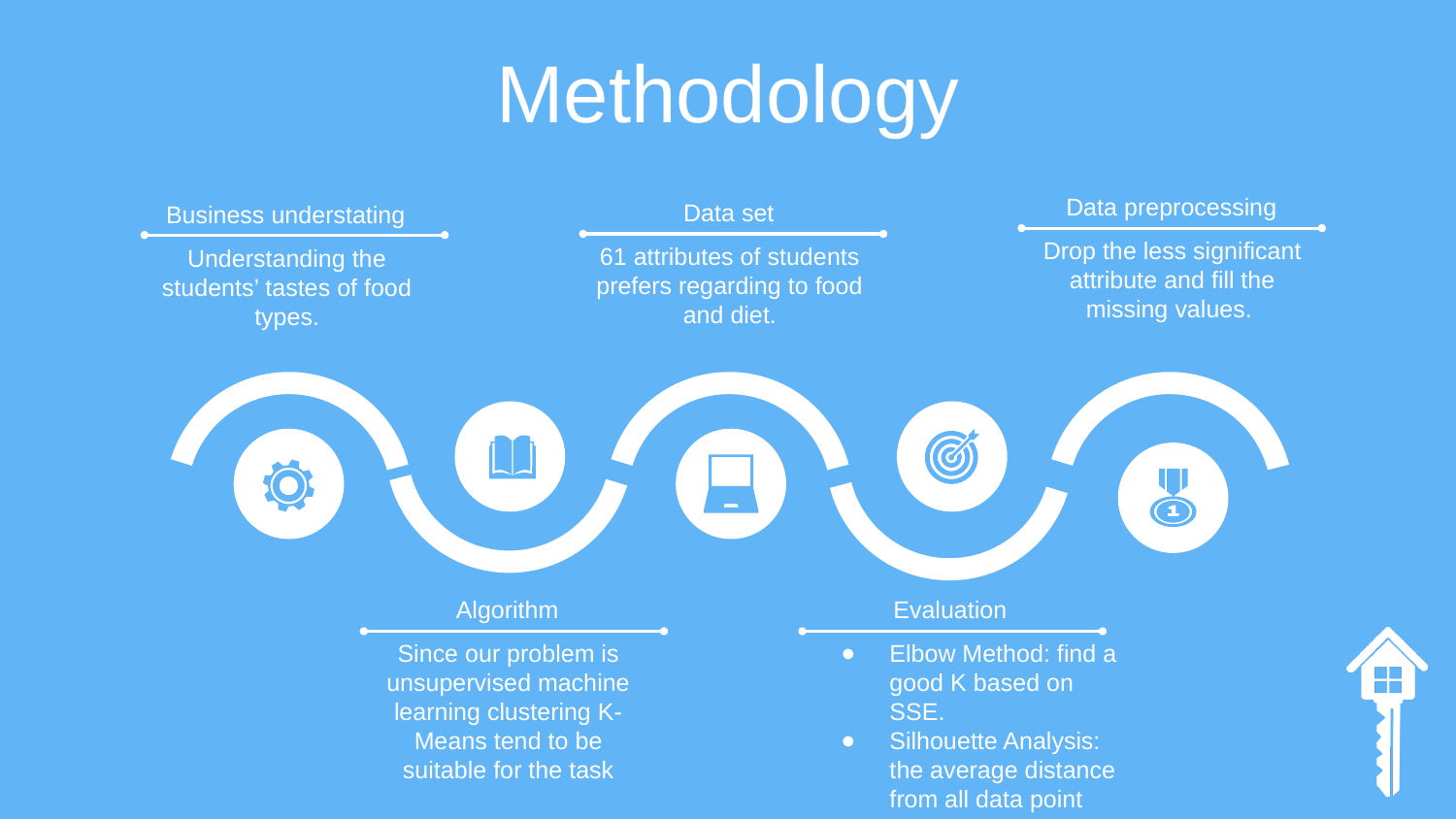

# Methodology
Data preprocessing
Drop the less significant attribute and fill the missing values.
Data set
61 attributes of students prefers regarding to food and diet.
Business understating
Understanding the students’ tastes of food types.

Algorithm
Since our problem is unsupervised machine learning clustering K-Means tend to be suitable for the task
Evaluation
Elbow Method: find a good K based on SSE.
Silhouette Analysis: the average distance from all data point